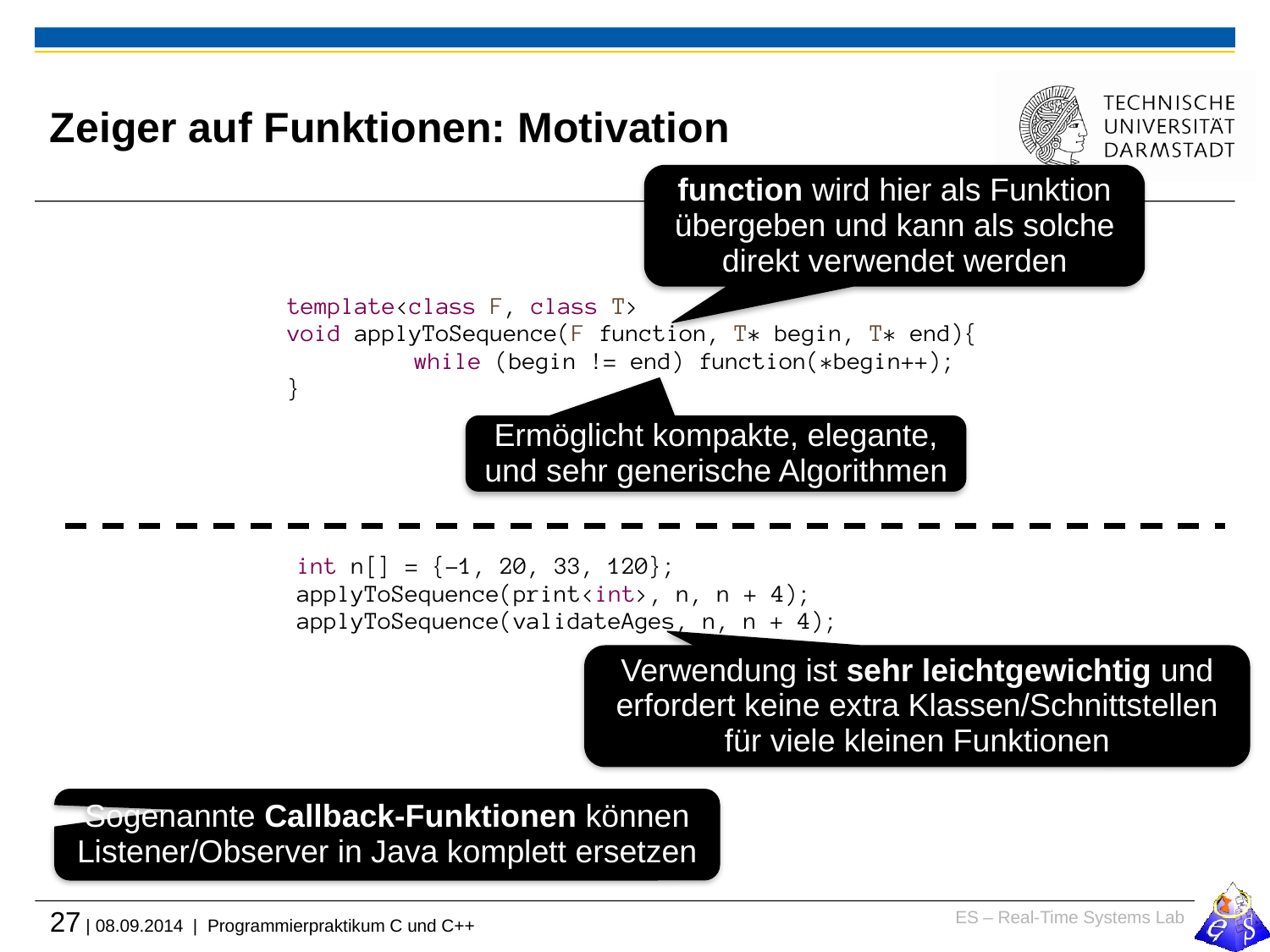

# Zeiger auf Funktionen: Motivation
function wird hier als Funktion übergeben und kann als solche direkt verwendet werden
template<class F, class T>
void applyToSequence(F function, T* begin, T* end){
	while (begin != end) function(*begin++);
}
Ermöglicht kompakte, elegante, und sehr generische Algorithmen
int n[] = {-1, 20, 33, 120};
applyToSequence(print<int>, n, n + 4);
applyToSequence(validateAges, n, n + 4);
Verwendung ist sehr leichtgewichtig und erfordert keine extra Klassen/Schnittstellen für viele kleinen Funktionen
Sogenannte Callback-Funktionen können Listener/Observer in Java komplett ersetzen